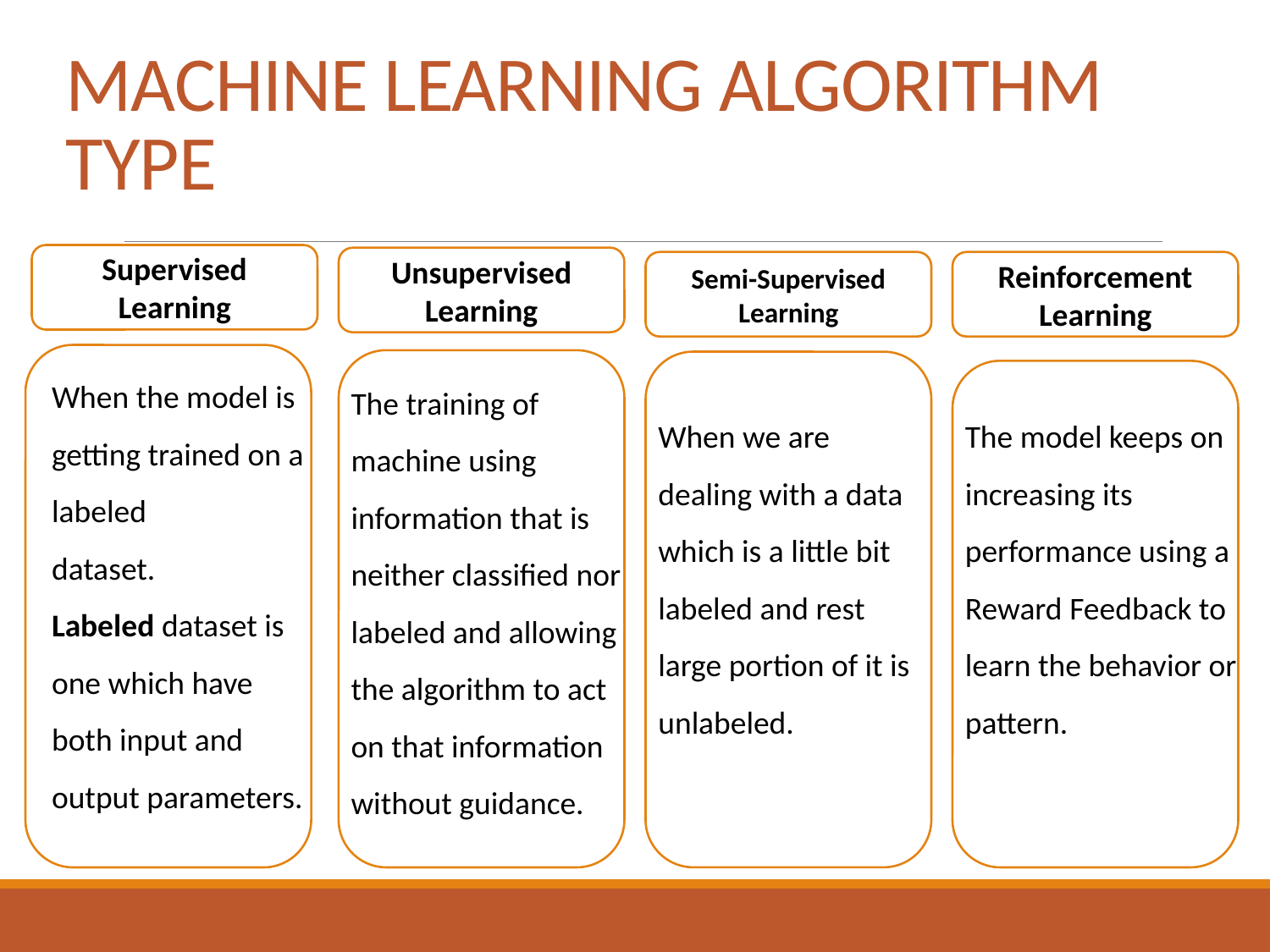

# MACHINE LEARNING ALGORITHM TYPE
Supervised Learning
Unsupervised Learning
Semi-Supervised Learning
Reinforcement
Learning

When the model is getting trained on a labeled
dataset.
Labeled dataset is one which have both input and output parameters.

The training of machine using information that is neither classified nor labeled and allowing the algorithm to act on that information without guidance.

When we are dealing with a data which is a little bit labeled and rest large portion of it is unlabeled.
The model keeps on increasing its performance using a Reward Feedback to learn the behavior or pattern.